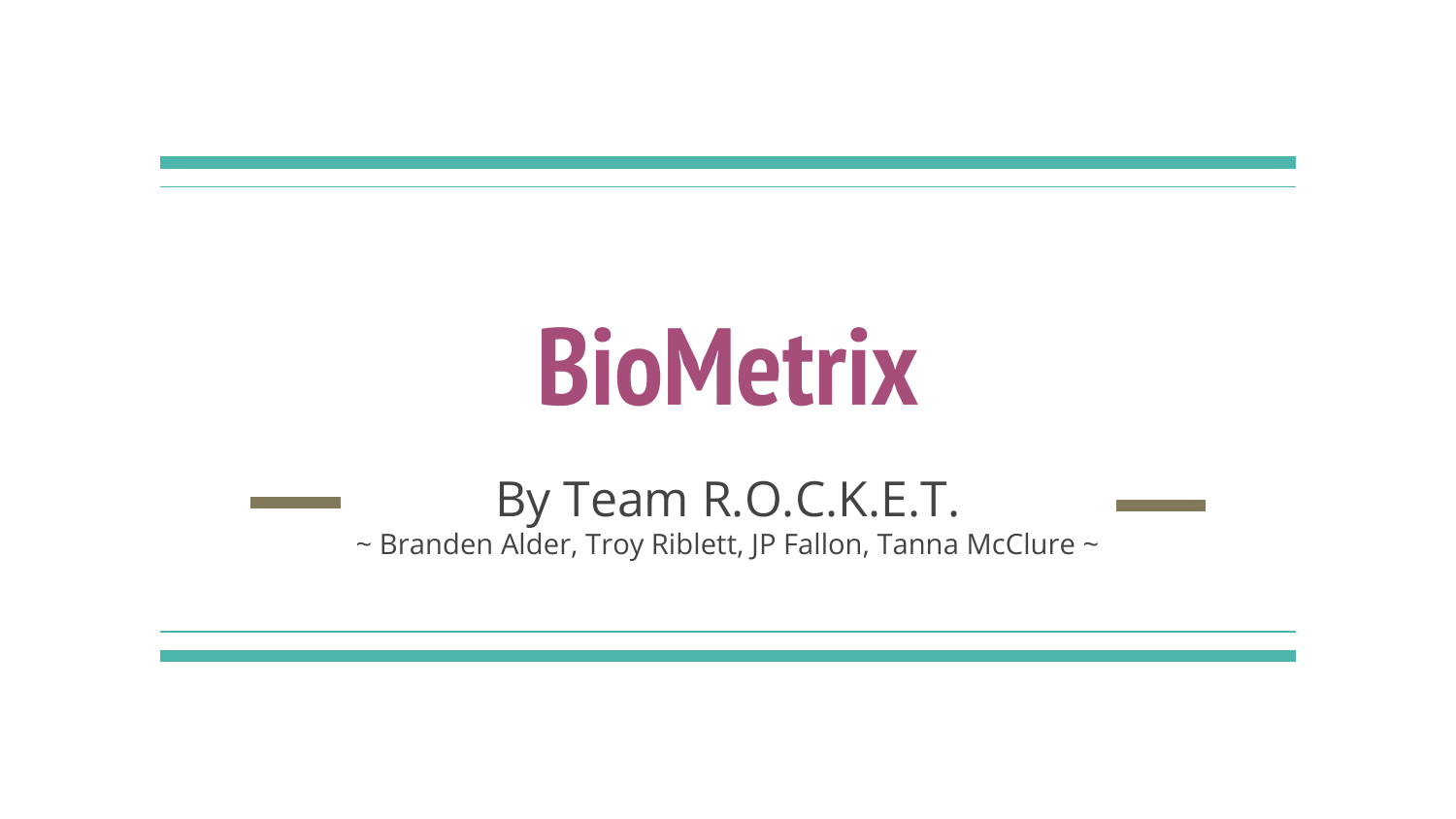

# BioMetrix
By Team R.O.C.K.E.T.
~ Branden Alder, Troy Riblett, JP Fallon, Tanna McClure ~